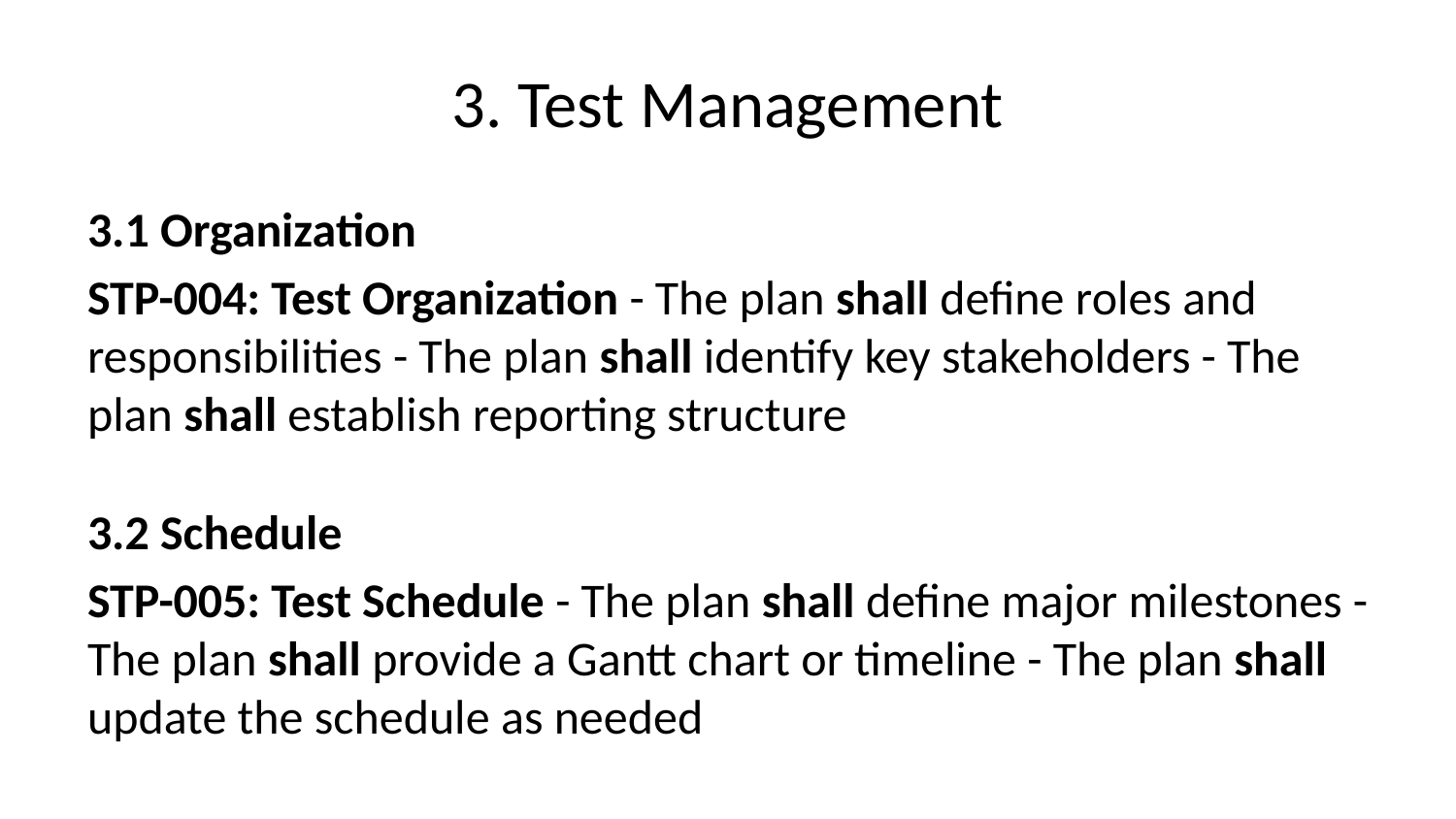

# 3. Test Management
3.1 Organization
STP-004: Test Organization - The plan shall define roles and responsibilities - The plan shall identify key stakeholders - The plan shall establish reporting structure
3.2 Schedule
STP-005: Test Schedule - The plan shall define major milestones - The plan shall provide a Gantt chart or timeline - The plan shall update the schedule as needed
3.3 Resources
STP-006: Resource Allocation - The plan shall allocate personnel, tools, and facilities - The plan shall manage budget and procurement - The plan shall monitor resource usage